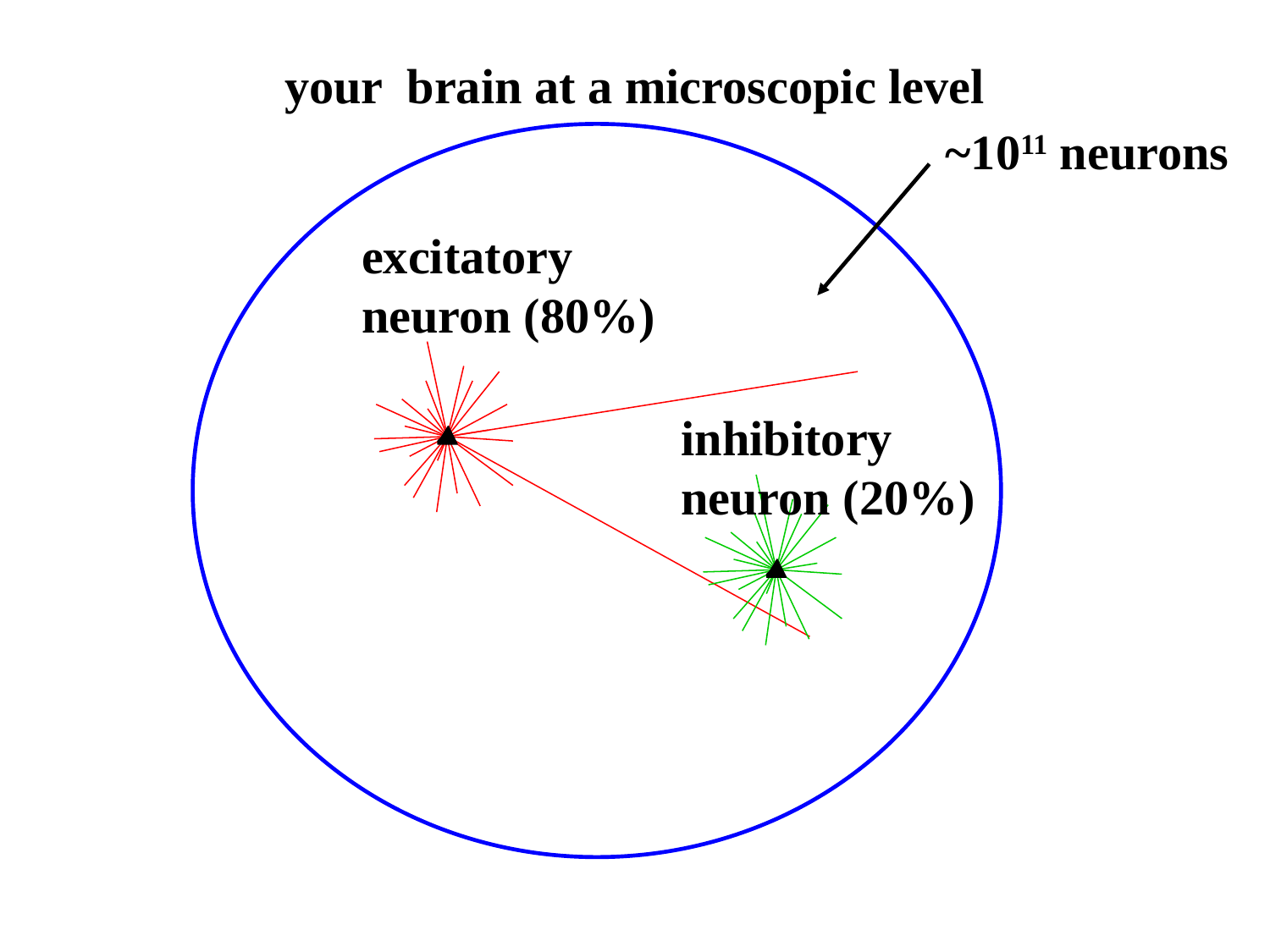

your  brain at a microscopic level
~1011 neurons

excitatory
neuron (80%)
inhibitory
neuron (20%)